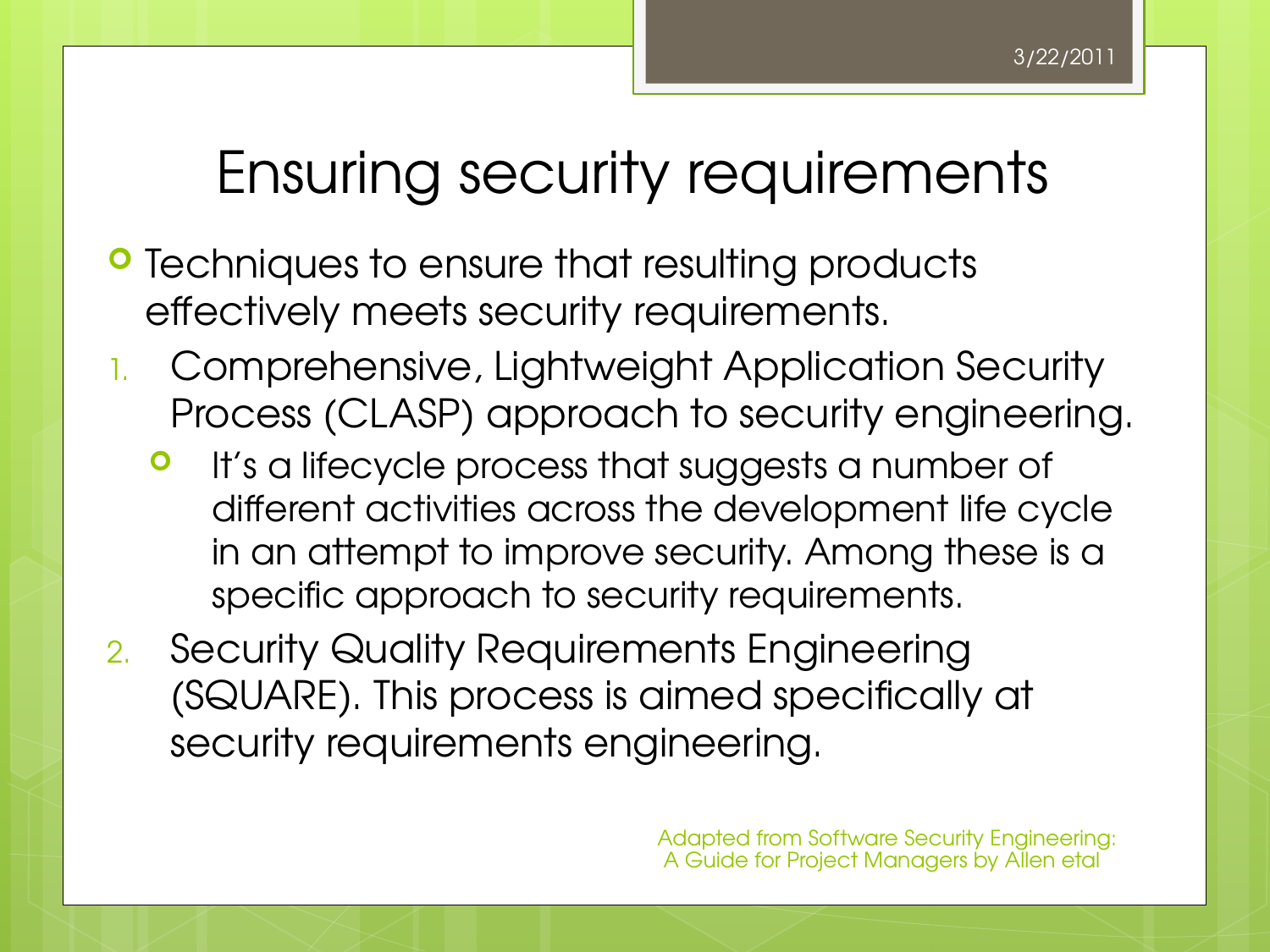

3/22/2011
# Ensuring security requirements
Techniques to ensure that resulting products effectively meets security requirements.
Comprehensive, Lightweight Application Security Process (CLASP) approach to security engineering.
It’s a lifecycle process that suggests a number of different activities across the development life cycle in an attempt to improve security. Among these is a specific approach to security requirements.
Security Quality Requirements Engineering (SQUARE). This process is aimed specifically at security requirements engineering.
Adapted from Software Security Engineering: A Guide for Project Managers by Allen etal